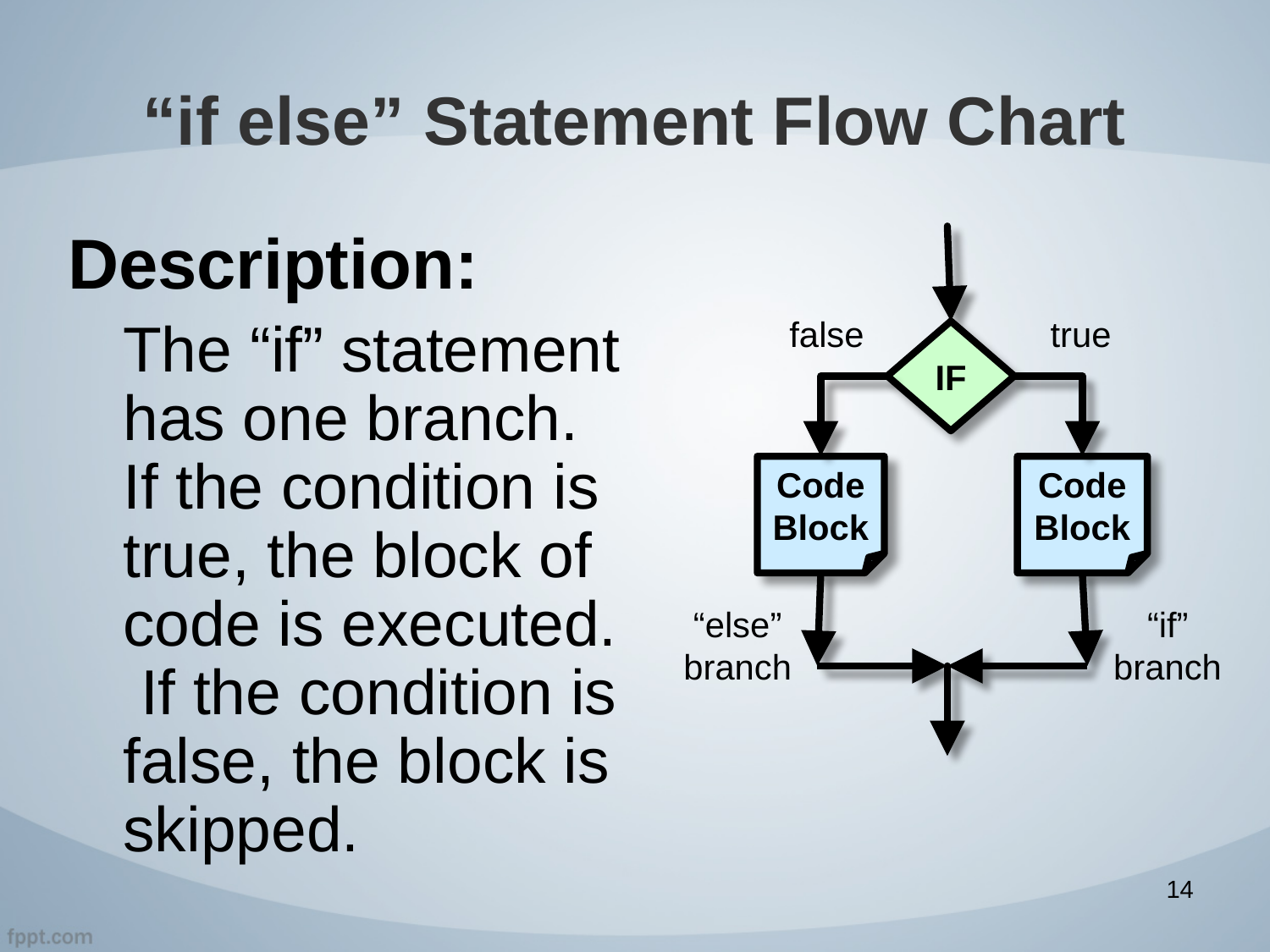

# “if else” Statement Flow Chart
Description:
The “if” statement has one branch.  If the condition is true, the block of code is executed.  If the condition is false, the block is skipped.
false
true
IF
Code Block
Code Block
“else”
branch
“if”
branch
14